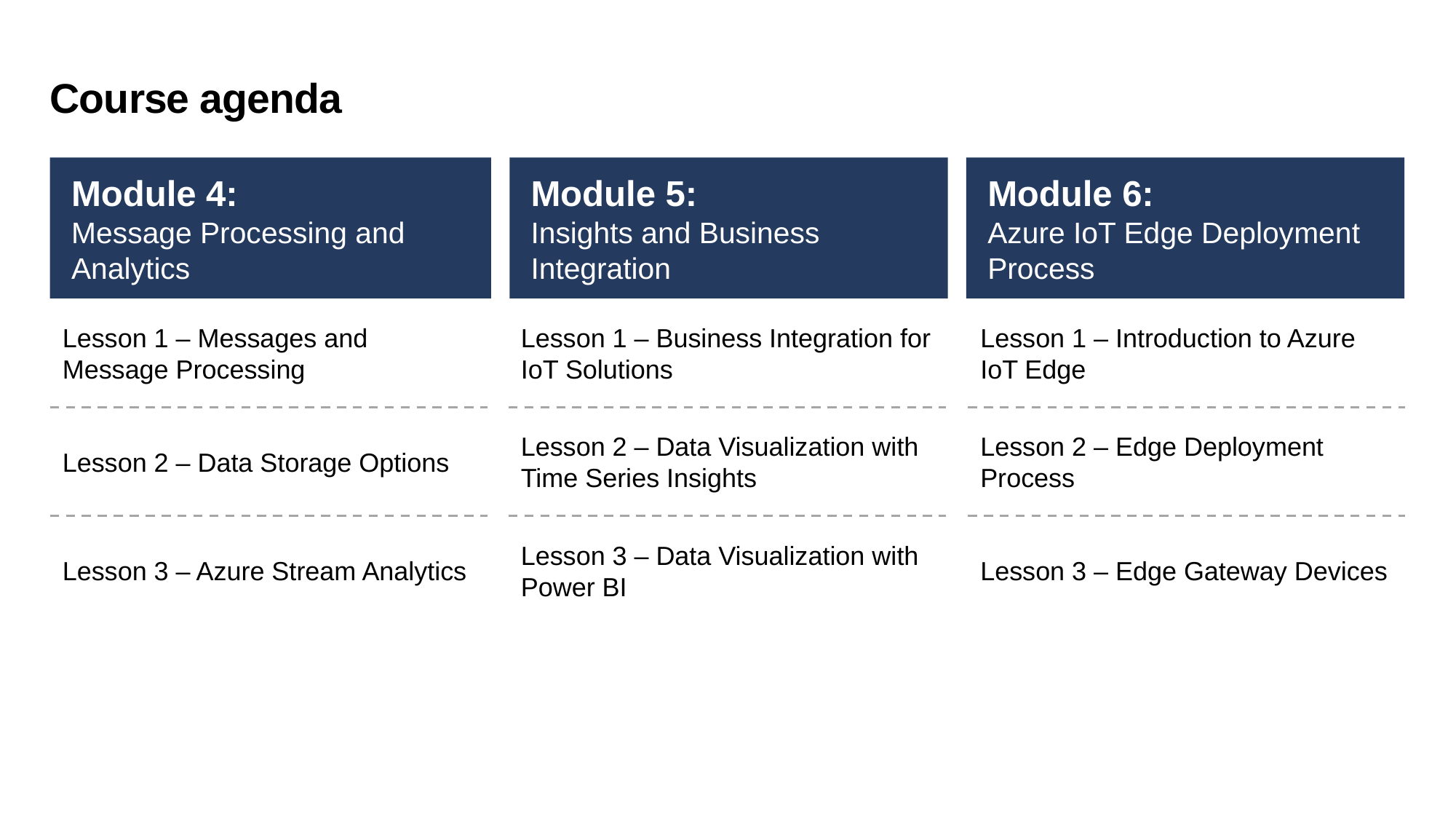

# Course agenda
Module 4:
Message Processing and Analytics
Module 5:
Insights and Business Integration
Module 6:
Azure IoT Edge Deployment Process
Lesson 1 – Messages and Message Processing
Lesson 1 – Business Integration for IoT Solutions
Lesson 1 – Introduction to Azure IoT Edge
Lesson 2 – Data Storage Options
Lesson 2 – Data Visualization with Time Series Insights
Lesson 2 – Edge Deployment Process
Lesson 3 – Azure Stream Analytics
Lesson 3 – Data Visualization with Power BI
Lesson 3 – Edge Gateway Devices